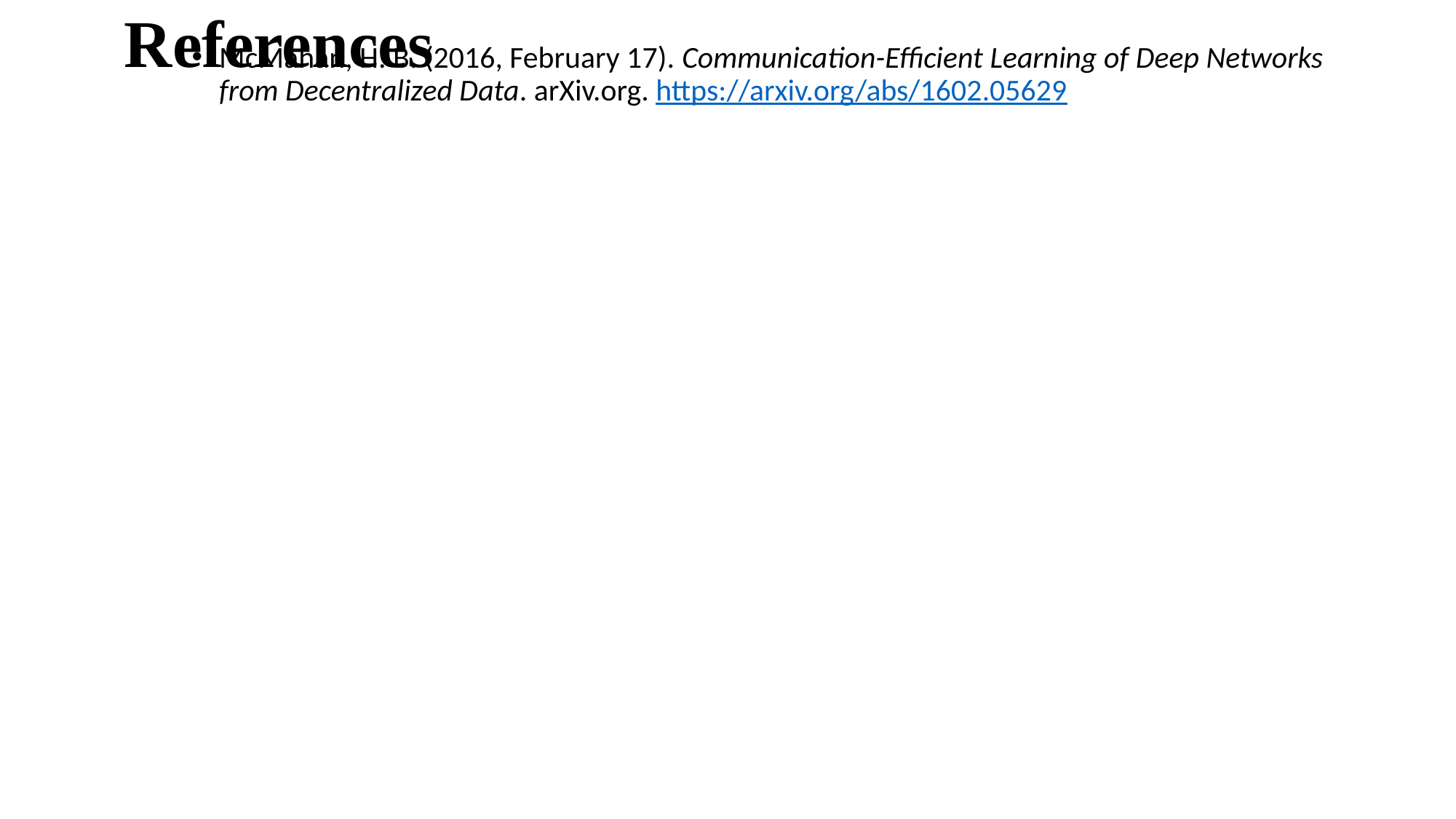

# References
McMahan, H. B. (2016, February 17). Communication-Efficient Learning of Deep Networks from Decentralized Data. arXiv.org. https://arxiv.org/abs/1602.05629